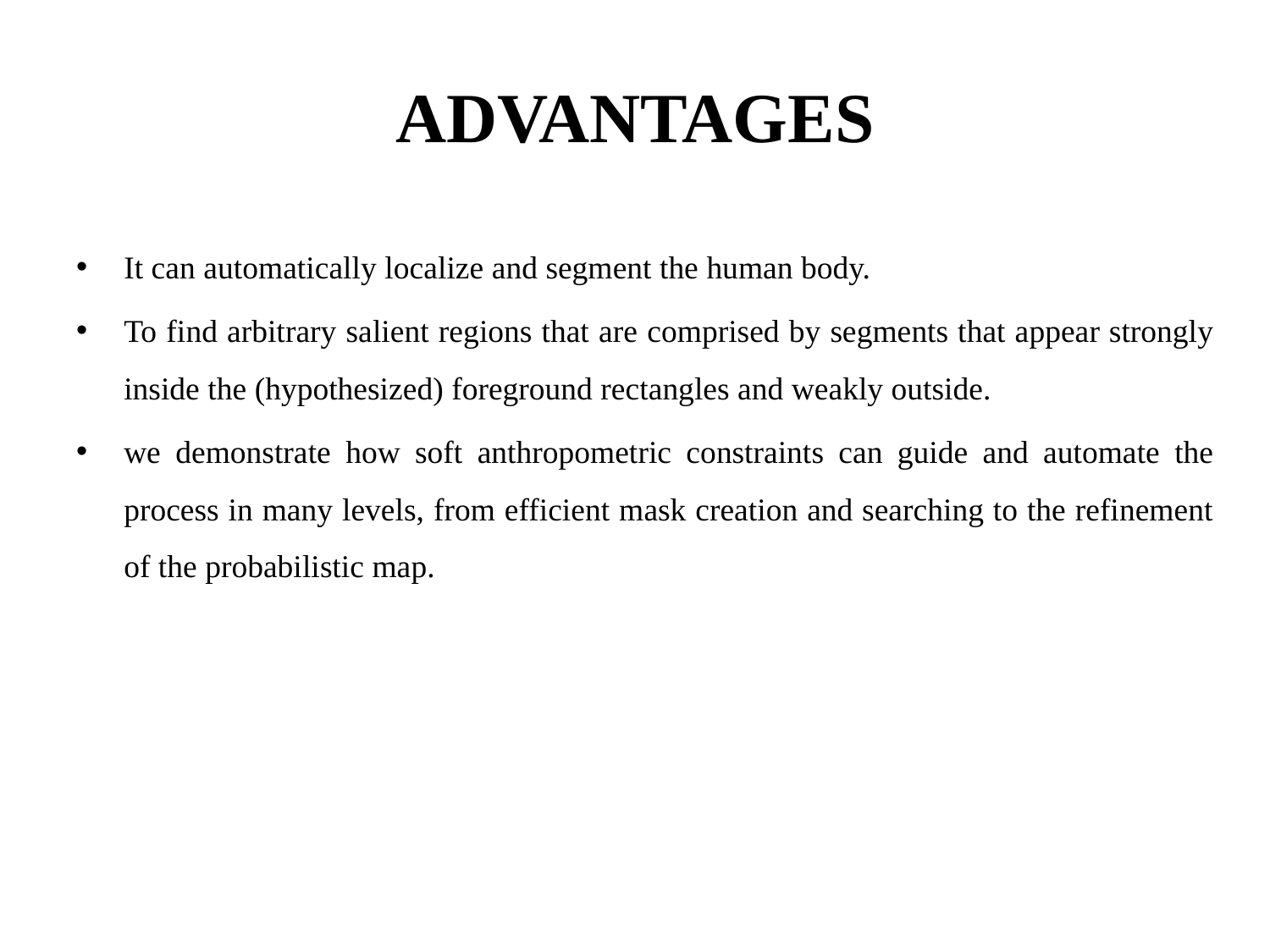

# ADVANTAGES
It can automatically localize and segment the human body.
To find arbitrary salient regions that are comprised by segments that appear strongly inside the (hypothesized) foreground rectangles and weakly outside.
we demonstrate how soft anthropometric constraints can guide and automate the process in many levels, from efficient mask creation and searching to the refinement of the probabilistic map.